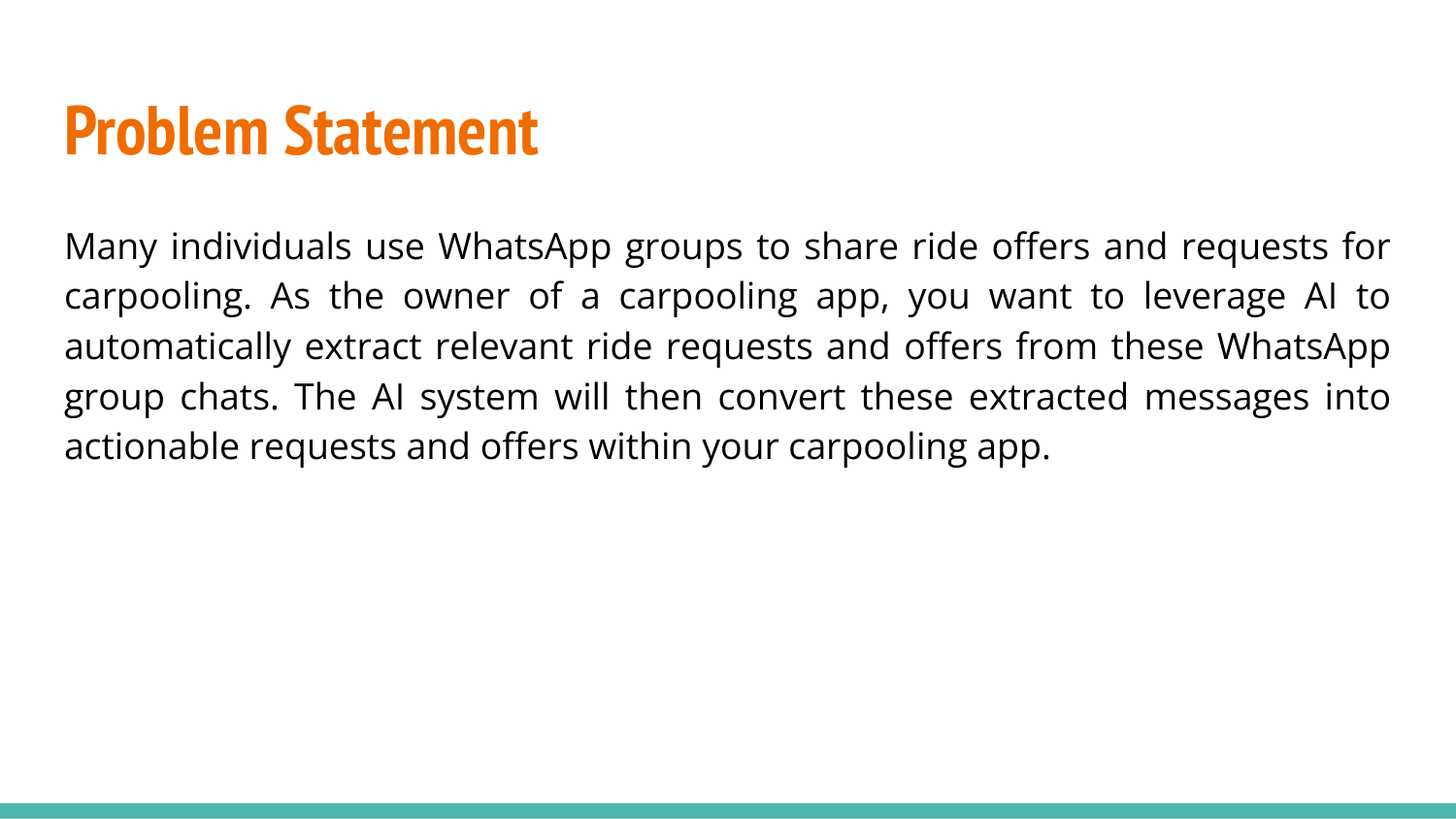

# Problem Statement
Many individuals use WhatsApp groups to share ride offers and requests for carpooling. As the owner of a carpooling app, you want to leverage AI to automatically extract relevant ride requests and offers from these WhatsApp group chats. The AI system will then convert these extracted messages into actionable requests and offers within your carpooling app.